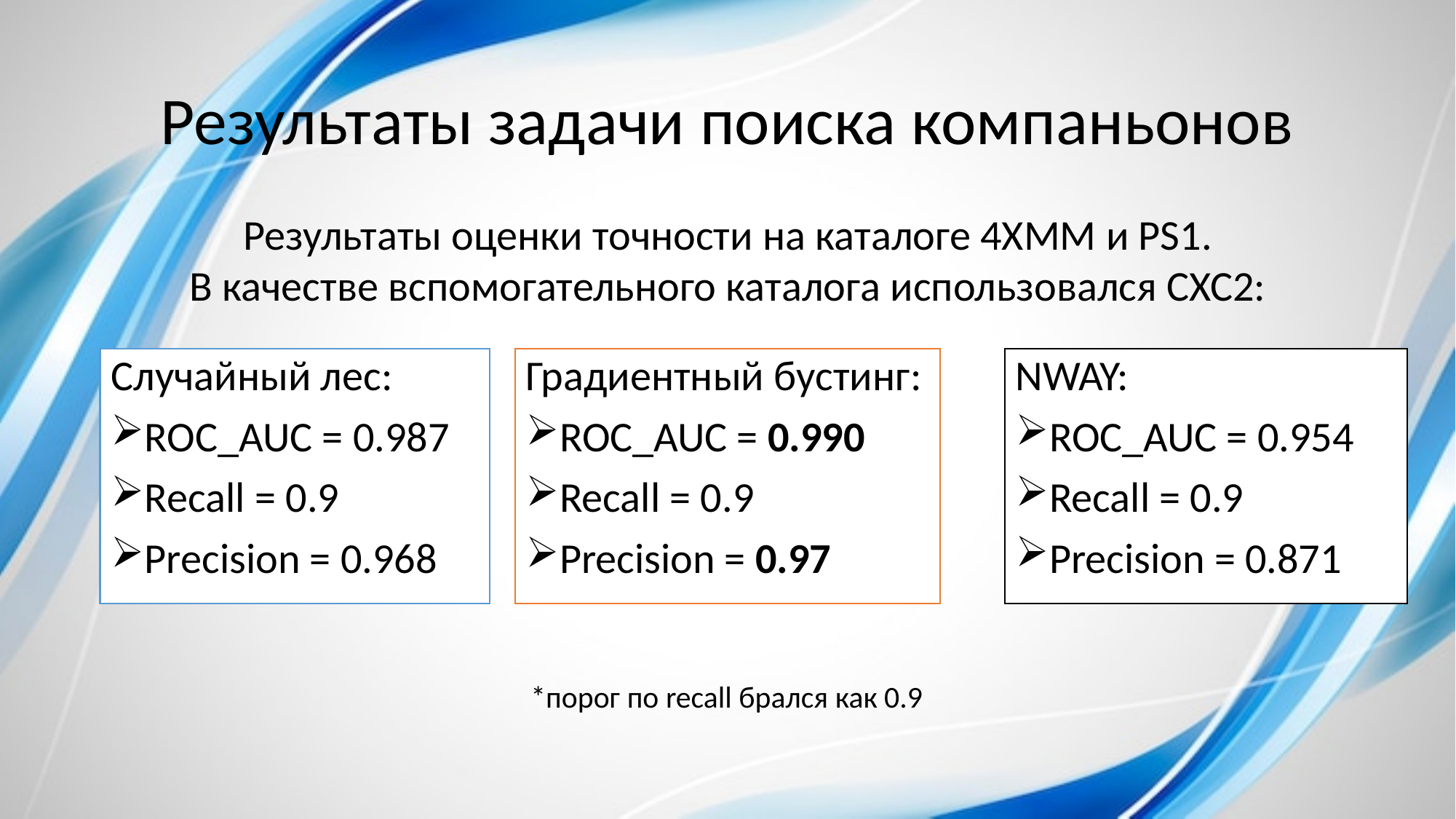

# Результаты задачи поиска компаньонов
Результаты оценки точности на каталоге 4XMM и PS1.
В качестве вспомогательного каталога использовался CXC2:

Случайный лес:
ROC_AUC = 0.987
Recall = 0.9
Precision = 0.968
Градиентный бустинг:
ROC_AUC = 0.990
Recall = 0.9
Precision = 0.97

NWAY:
ROC_AUC = 0.954
Recall = 0.9
Precision = 0.871

*порог по recall брался как 0.9